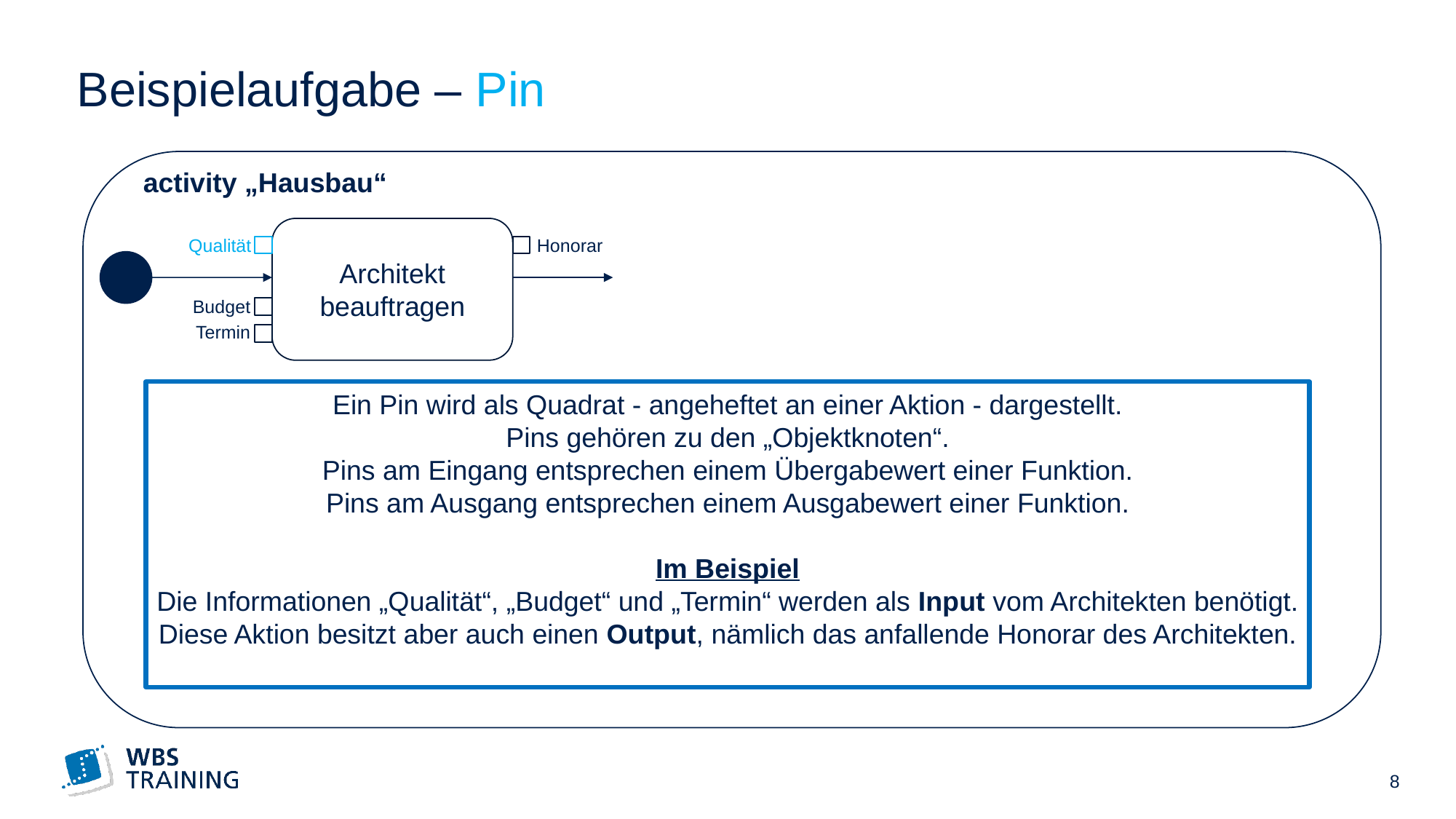

# Beispielaufgabe – Pin

activity „Hausbau“
Architekt beauftragen
Qualität
Honorar

Budget

Termin

Ein Pin wird als Quadrat - angeheftet an einer Aktion - dargestellt.
Pins gehören zu den „Objektknoten“.
Pins am Eingang entsprechen einem Übergabewert einer Funktion.
Pins am Ausgang entsprechen einem Ausgabewert einer Funktion.

Im Beispiel
Die Informationen „Qualität“, „Budget“ und „Termin“ werden als Input vom Architekten benötigt.
Diese Aktion besitzt aber auch einen Output, nämlich das anfallende Honorar des Architekten.

    8